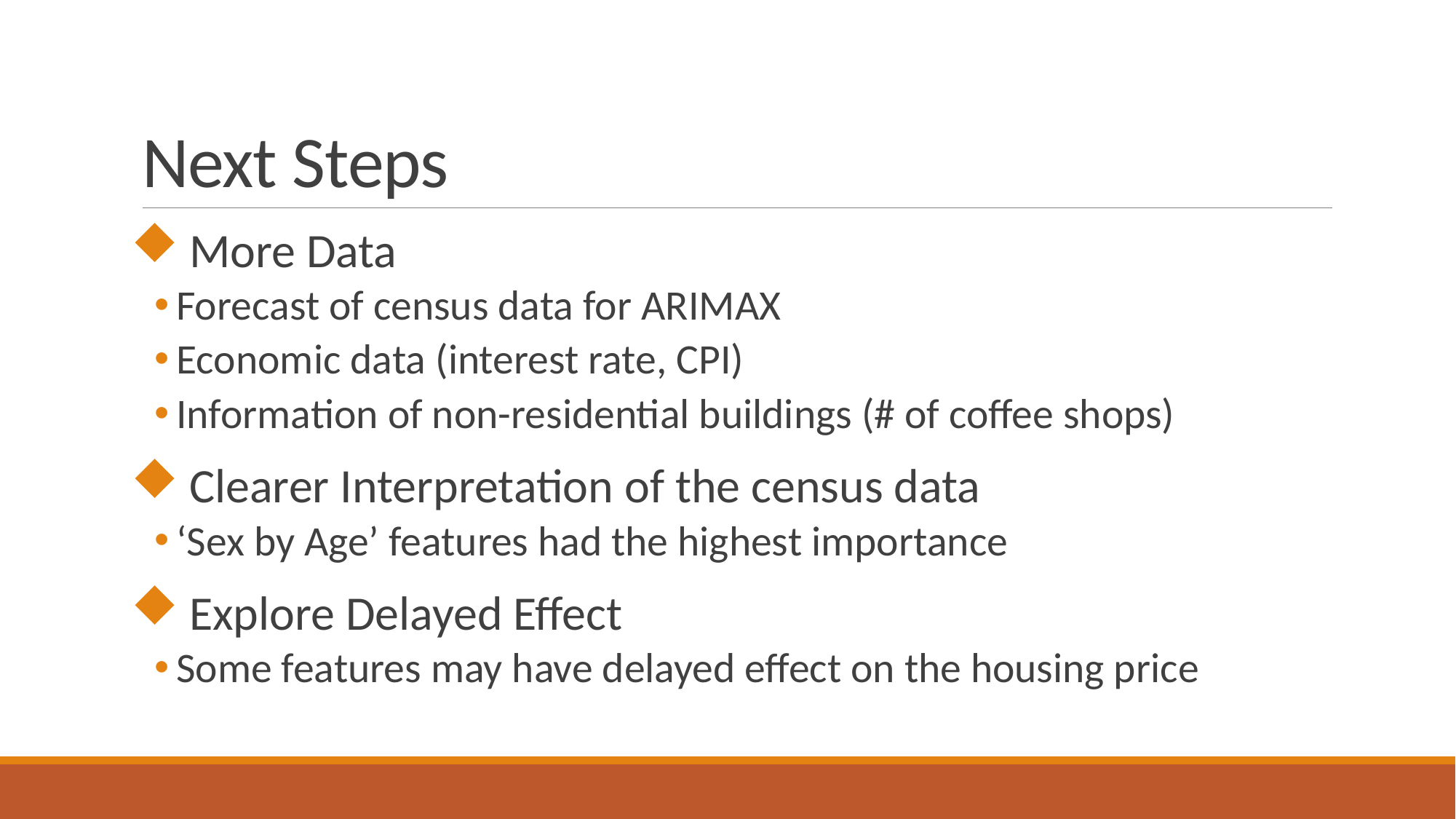

# Next Steps
 More Data
Forecast of census data for ARIMAX
Economic data (interest rate, CPI)
Information of non-residential buildings (# of coffee shops)
 Clearer Interpretation of the census data
‘Sex by Age’ features had the highest importance
 Explore Delayed Effect
Some features may have delayed effect on the housing price